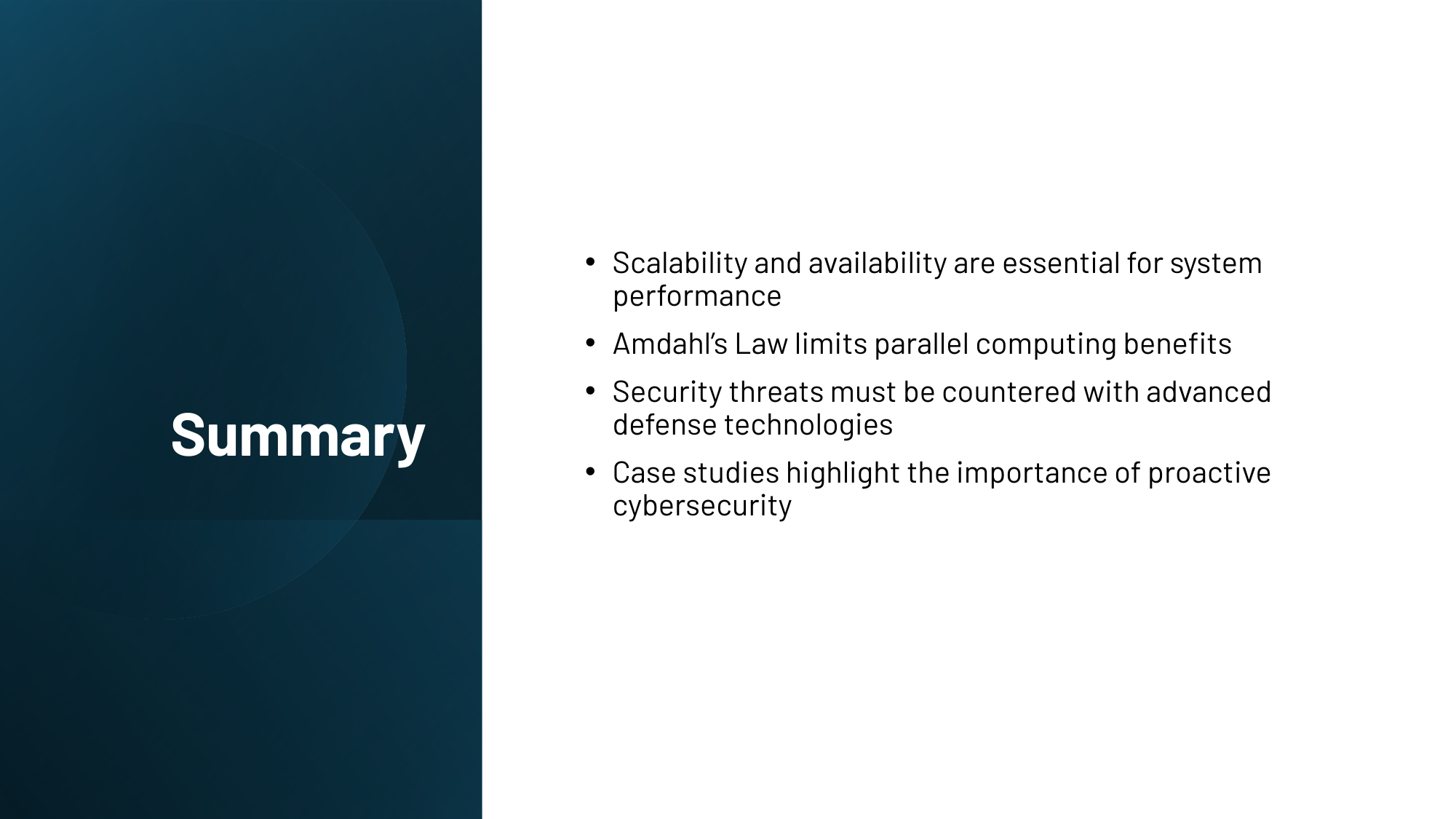

# Summary
Scalability and availability are essential for system performance
Amdahl’s Law limits parallel computing benefits
Security threats must be countered with advanced defense technologies
Case studies highlight the importance of proactive cybersecurity